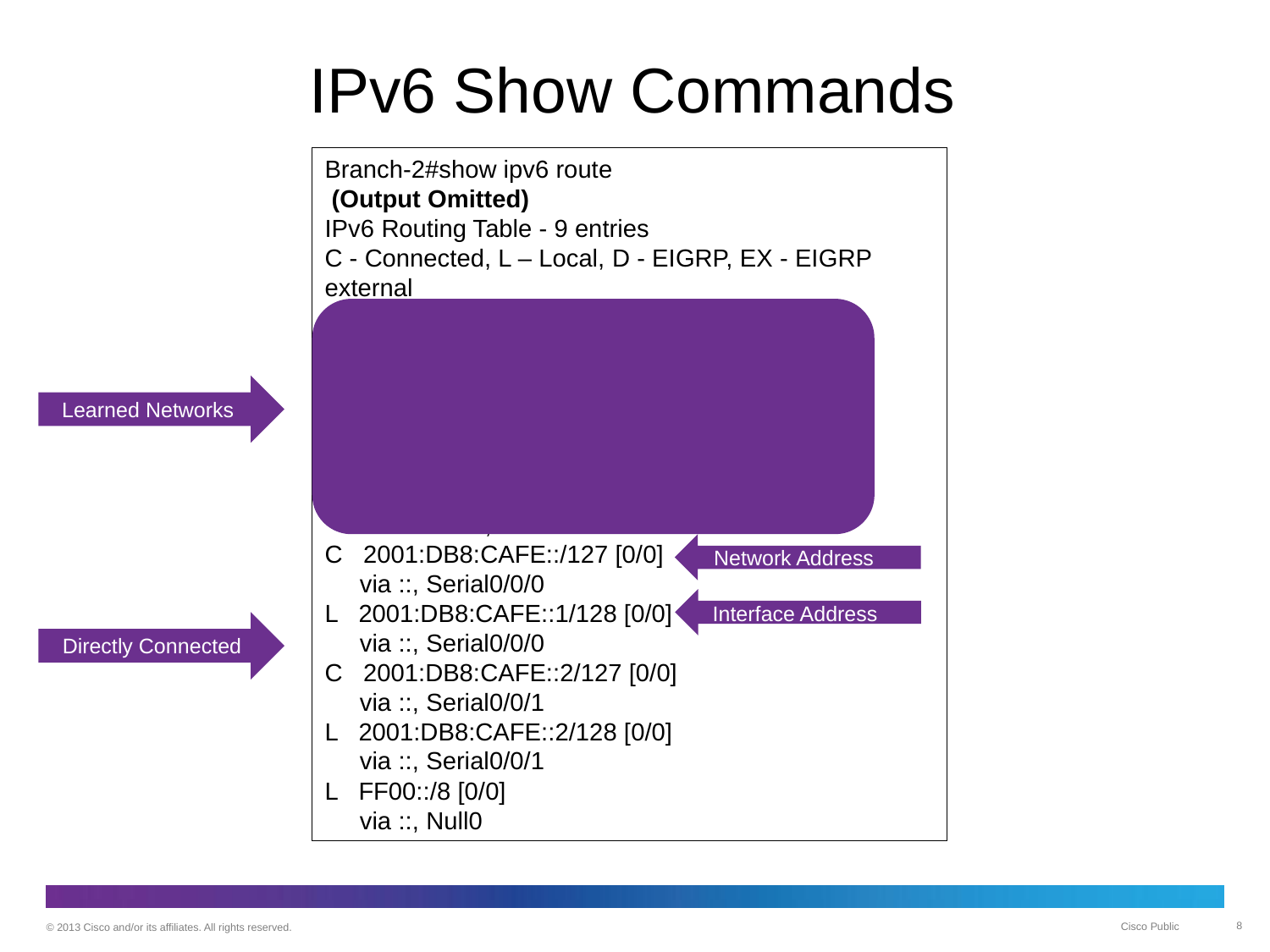

# IPv6 Show Commands
Branch-2#show ipv6 route
 (Output Omitted)
IPv6 Routing Table - 9 entries
C - Connected, L – Local, D - EIGRP, EX - EIGRP external
D   2001:DB8:ACAD:A::/64 [90/2170112]
     via FE80::3, Serial0/0/1
D   2001:DB8:ACAD:B::/64 [90/2170112]
     via FE80::3, Serial0/0/1
D   2001:DB8:ACAD:C::/64 [90/2170112]
     via FE80::1, Serial0/0/0
D   2001:DB8:ACAD:D::/64 [90/2170112]
     via FE80::1, Serial0/0/0
C   2001:DB8:CAFE::/127 [0/0]
     via ::, Serial0/0/0
L   2001:DB8:CAFE::1/128 [0/0]
     via ::, Serial0/0/0
C   2001:DB8:CAFE::2/127 [0/0]
     via ::, Serial0/0/1
L   2001:DB8:CAFE::2/128 [0/0]
     via ::, Serial0/0/1
L   FF00::/8 [0/0]
     via ::, Null0

Learned Networks

Network Address

Interface Address

Directly Connected